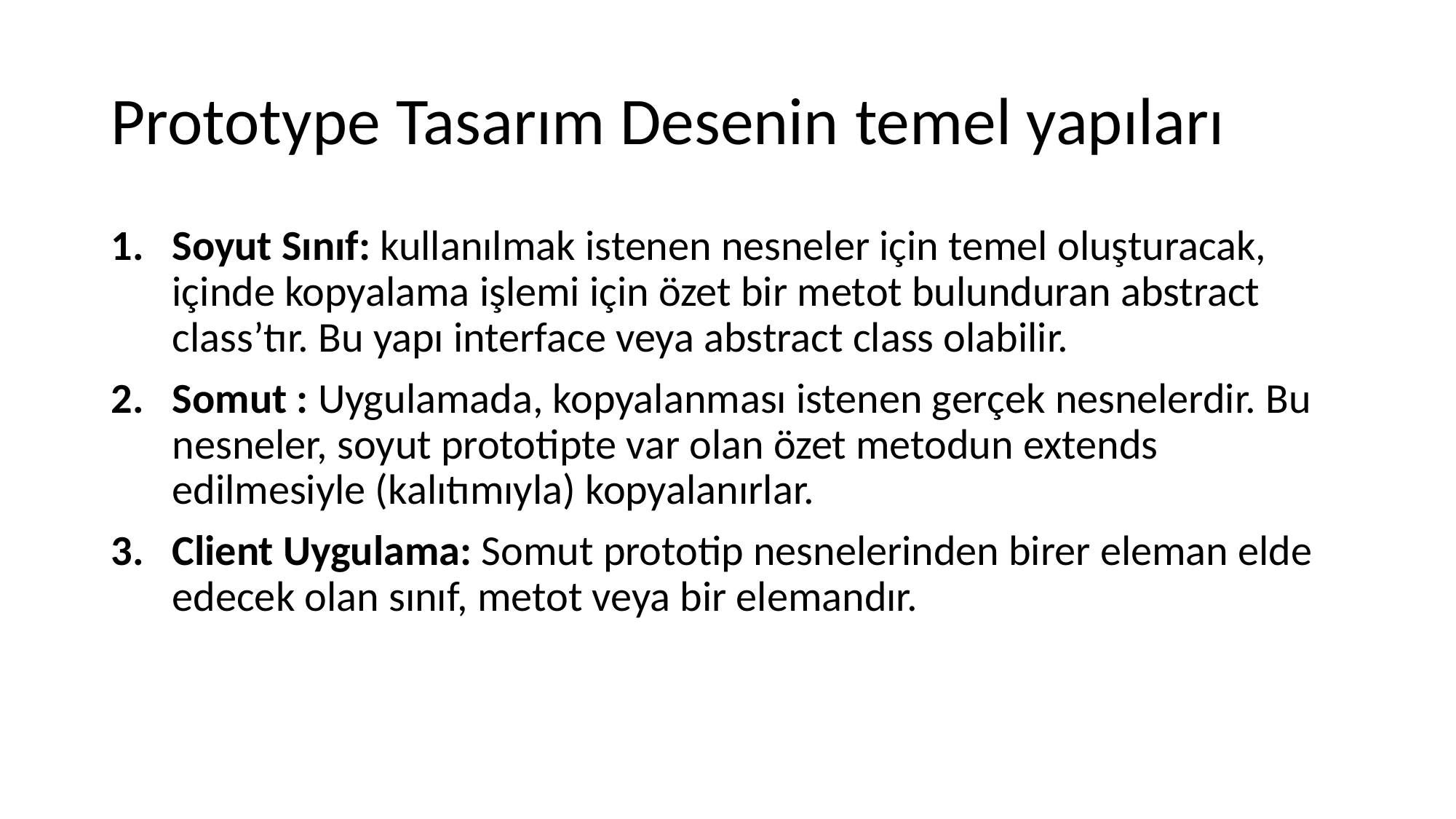

# Prototype Tasarım Desenin temel yapıları
Soyut Sınıf: kullanılmak istenen nesneler için temel oluşturacak, içinde kopyalama işlemi için özet bir metot bulunduran abstract class’tır. Bu yapı interface veya abstract class olabilir.
Somut : Uygulamada, kopyalanması istenen gerçek nesnelerdir. Bu nesneler, soyut prototipte var olan özet metodun extends edilmesiyle (kalıtımıyla) kopyalanırlar.
Client Uygulama: Somut prototip nesnelerinden birer eleman elde edecek olan sınıf, metot veya bir elemandır.